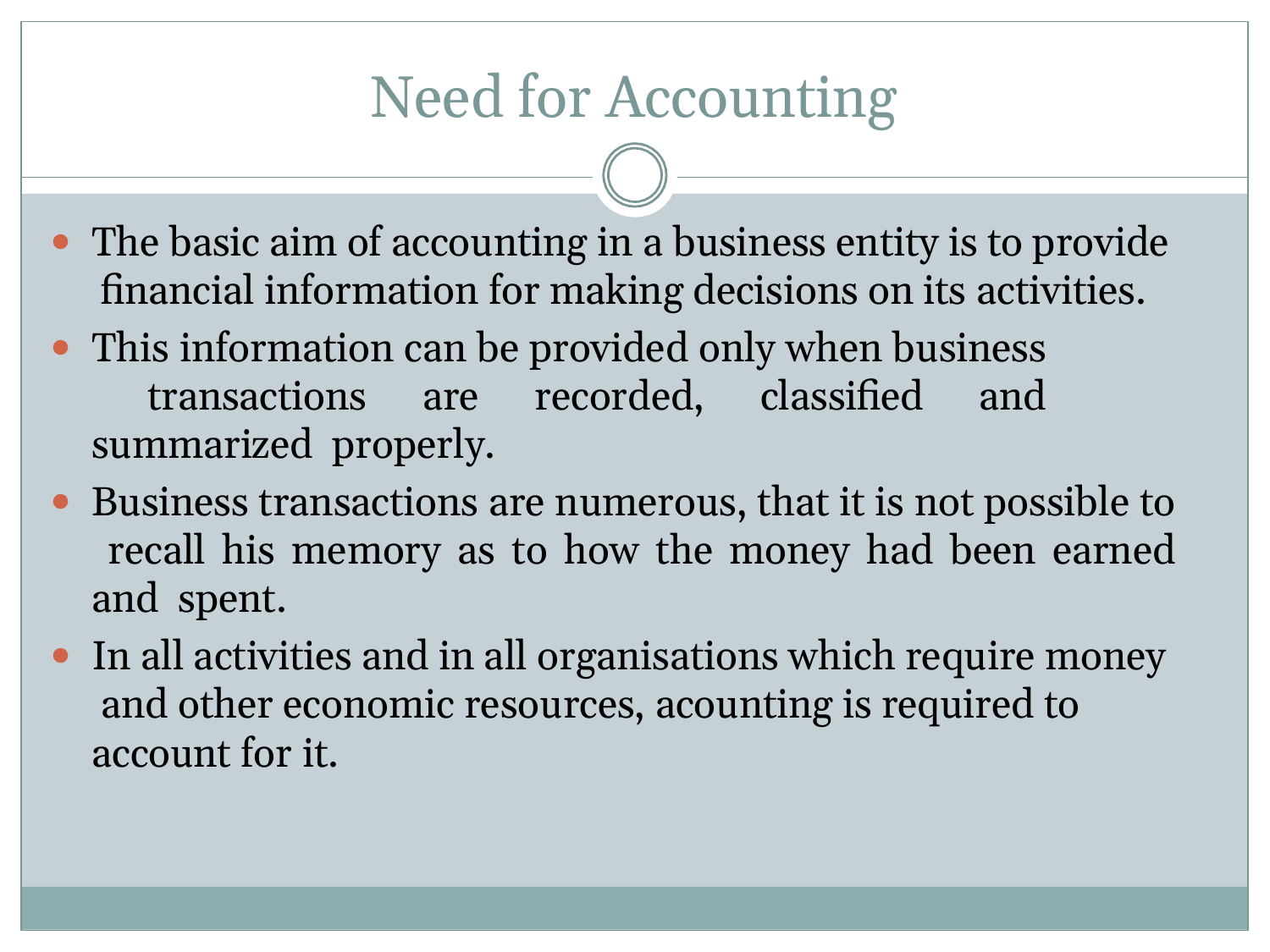

# Need for Accounting
The basic aim of accounting in a business entity is to provide  financial information for making decisions on its activities.
This information can be provided only when business  transactions are recorded, classified and summarized  properly.
Business transactions are numerous, that it is not possible to  recall his memory as to how the money had been earned and  spent.
In all activities and in all organisations which require money  and other economic resources, acounting is required to  account for it.